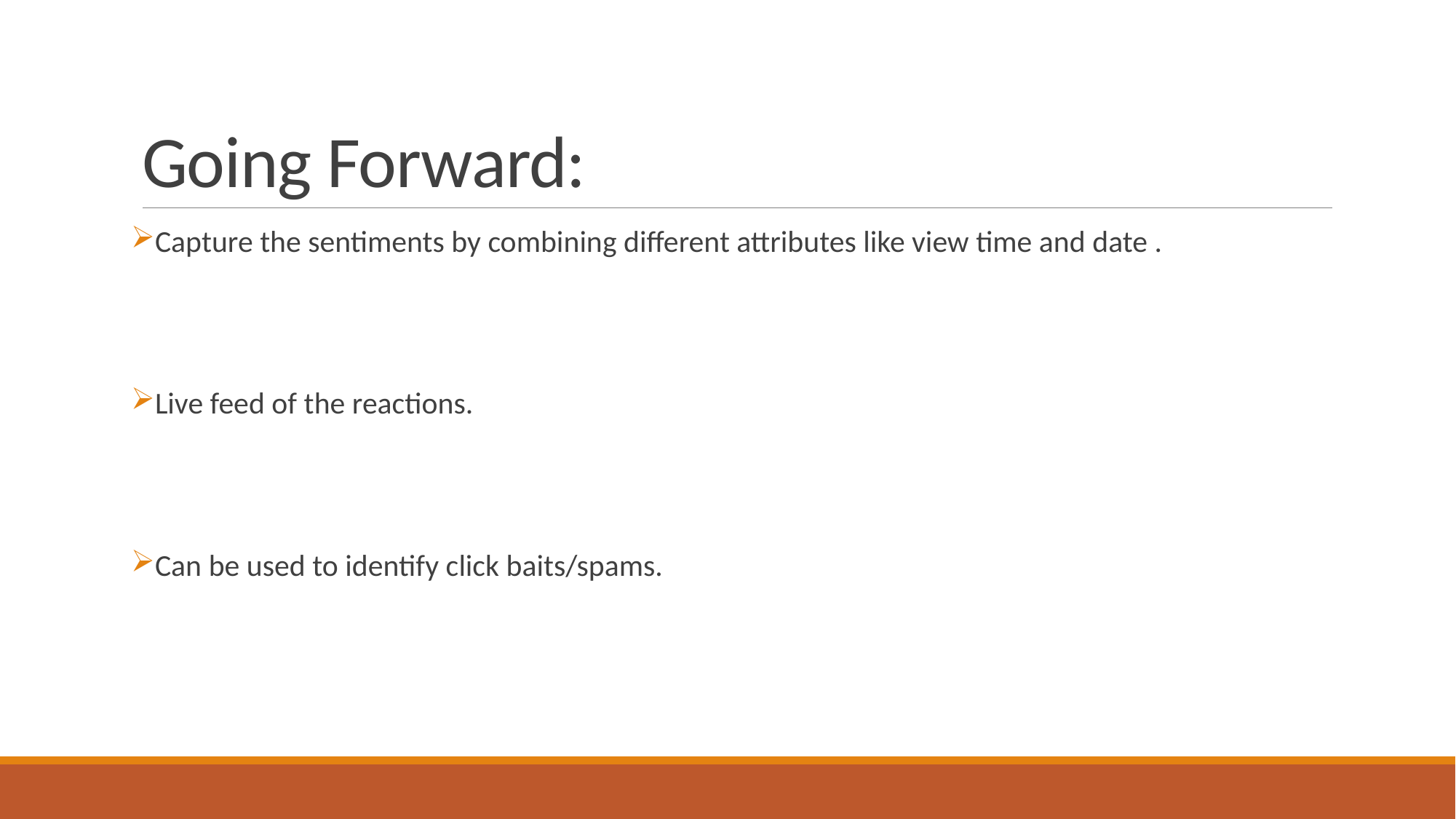

# Going Forward:
Capture the sentiments by combining different attributes like view time and date .

Live feed of the reactions.

Can be used to identify click baits/spams.